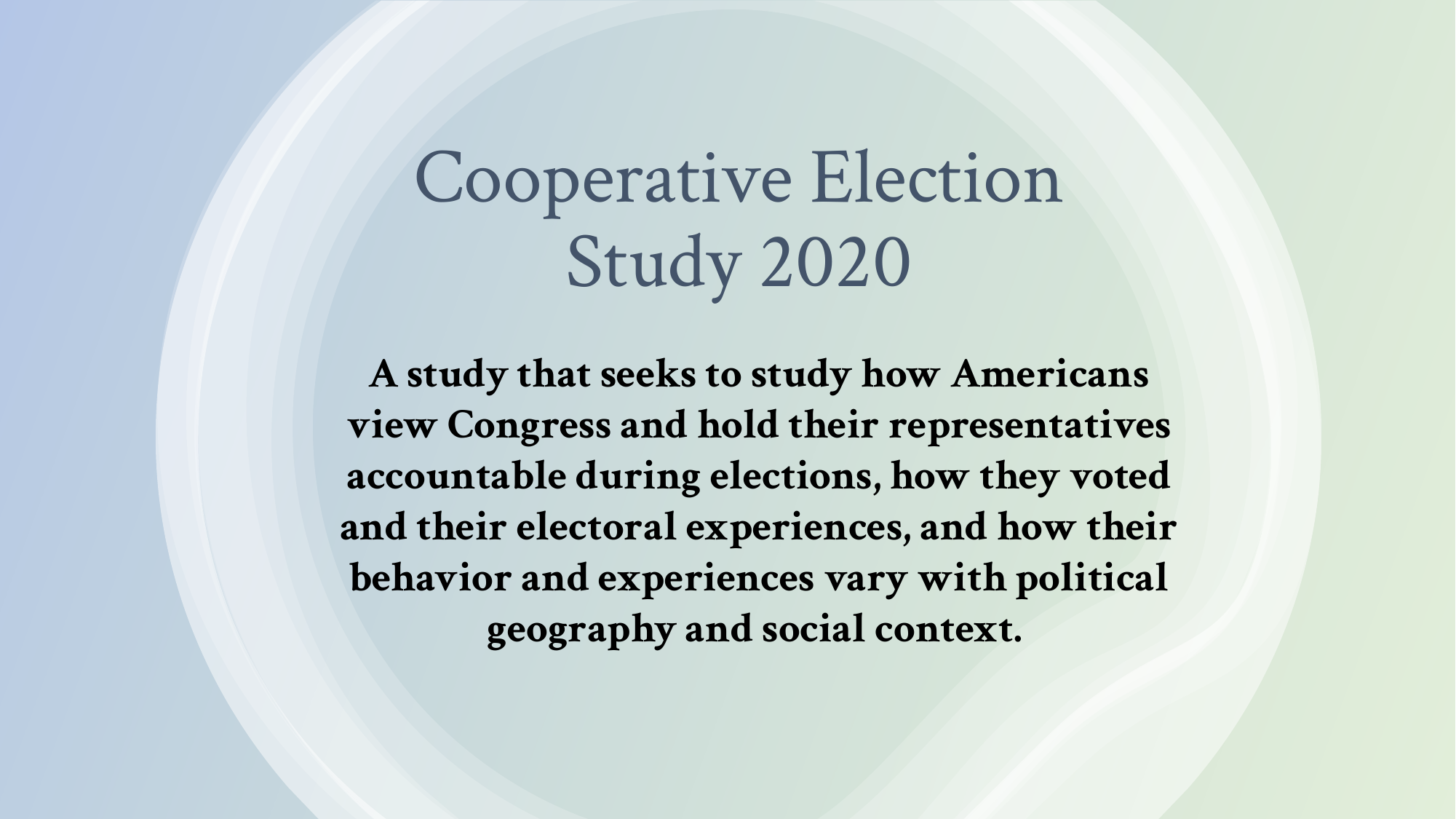

# Cooperative Election Study 2020

A study that seeks to study how Americans view Congress and hold their representatives accountable during elections, how they voted and their electoral experiences, and how their behavior and experiences vary with political geography and social context.